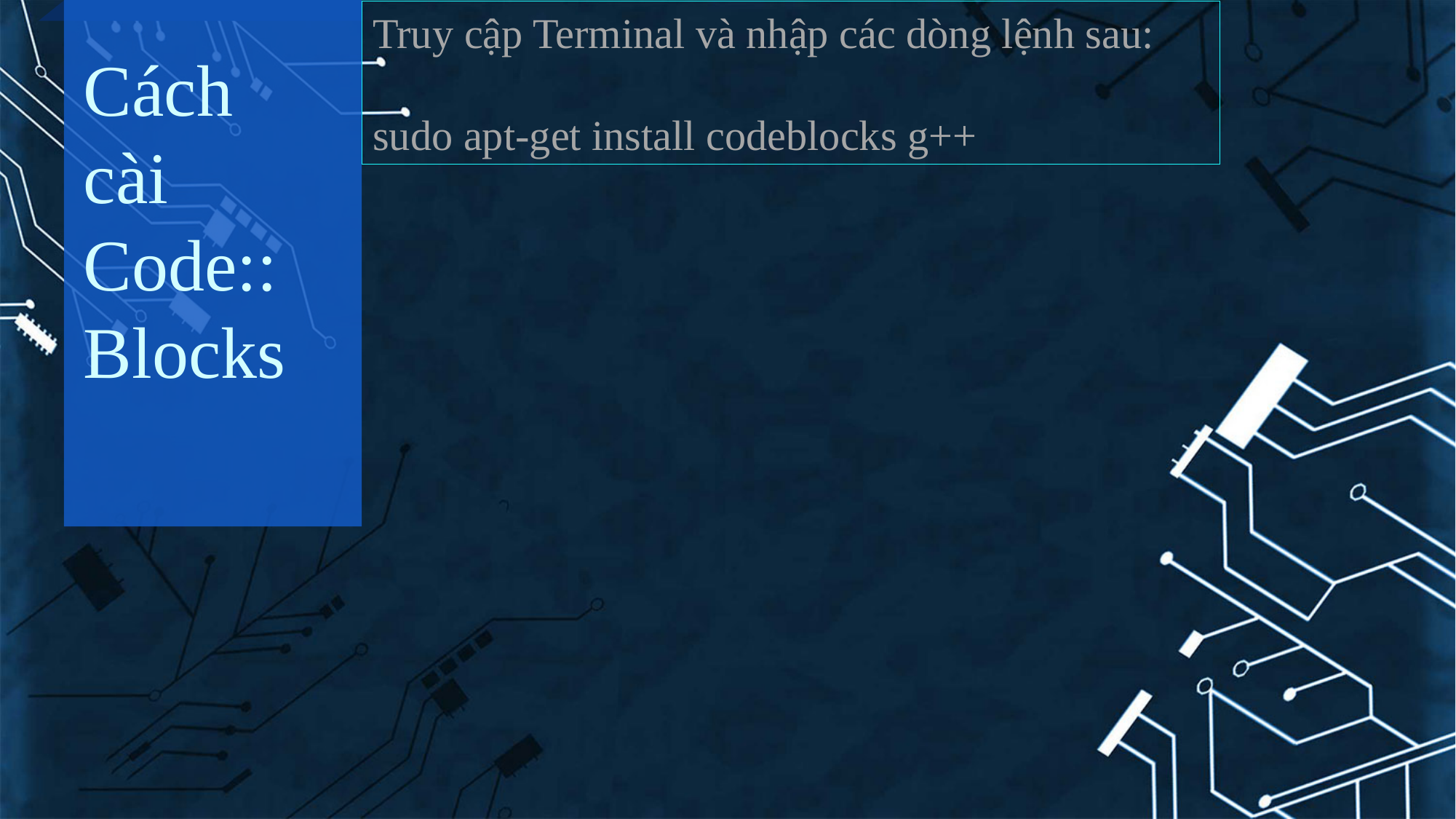

Truy cập Terminal và nhập các dòng lệnh sau:

sudo apt-get install codeblocks g++
Cách cài Code::Blocks